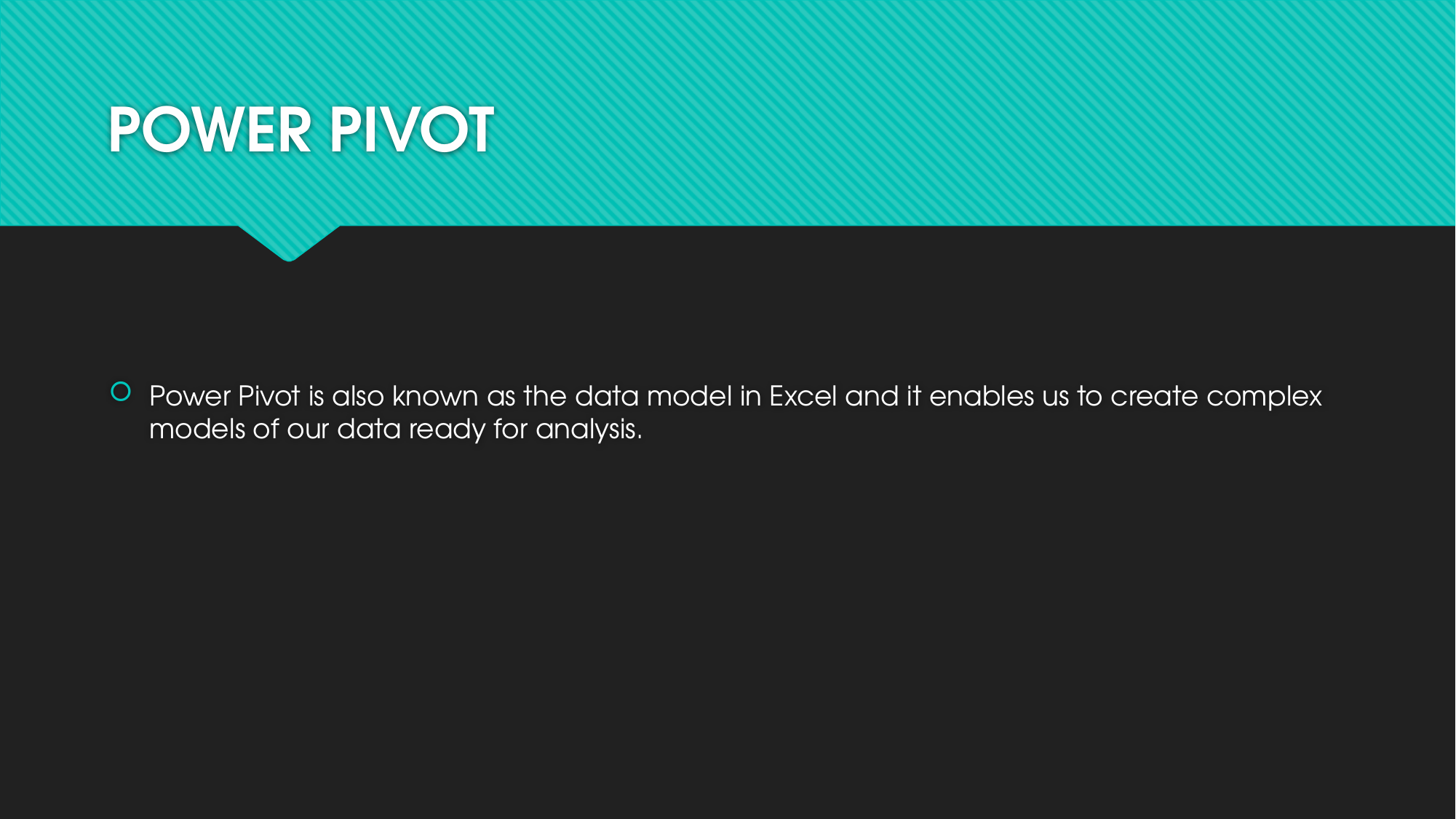

# POWER PIVOT
Power Pivot is also known as the data model in Excel and it enables us to create complex models of our data ready for analysis.